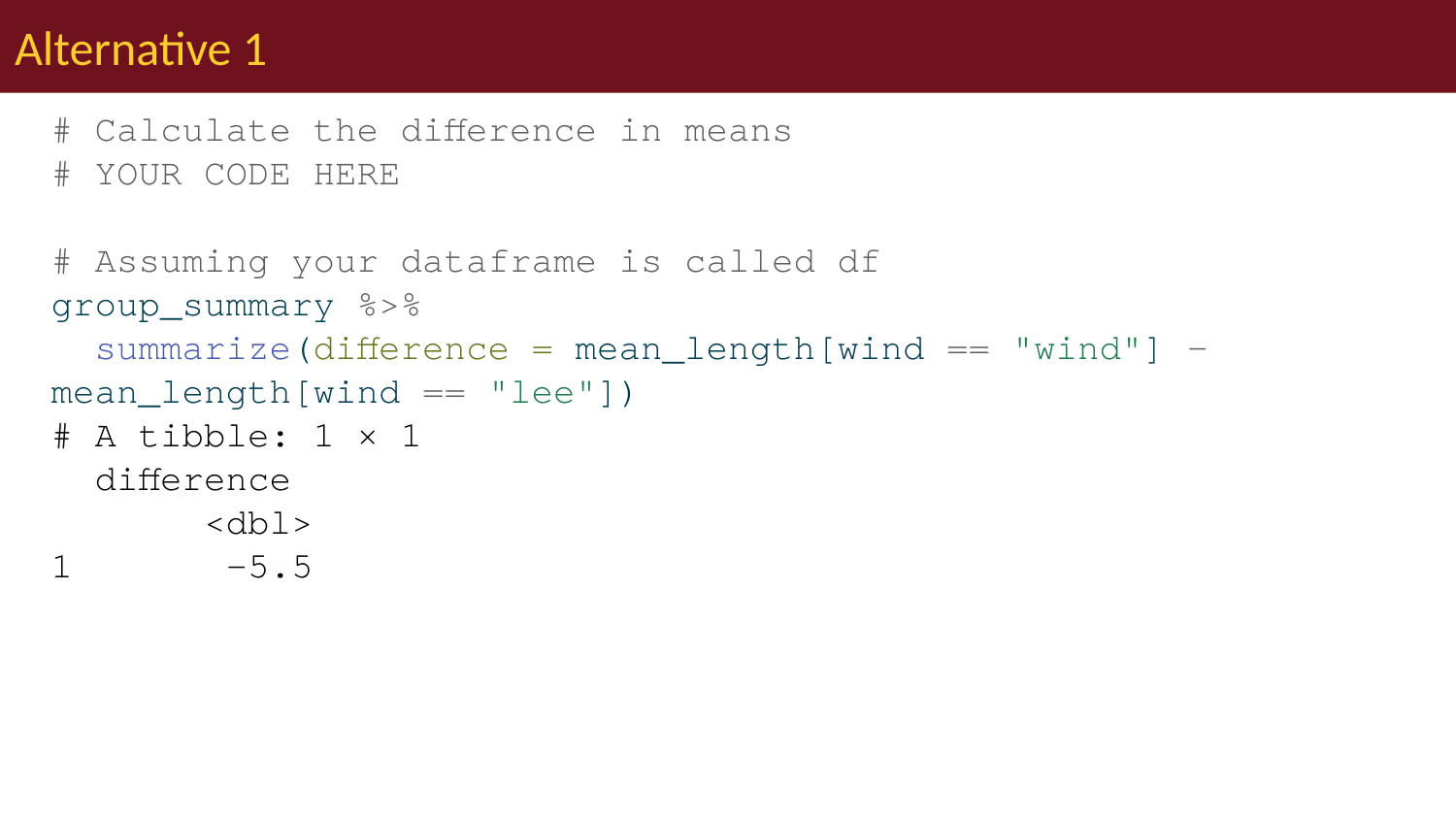

# Alternative 1
# Calculate the difference in means # YOUR CODE HERE # Assuming your dataframe is called df group_summary %>% summarize(difference = mean_length[wind == "wind"] - mean_length[wind == "lee"])
# A tibble: 1 × 1
  difference
       <dbl>
1       -5.5